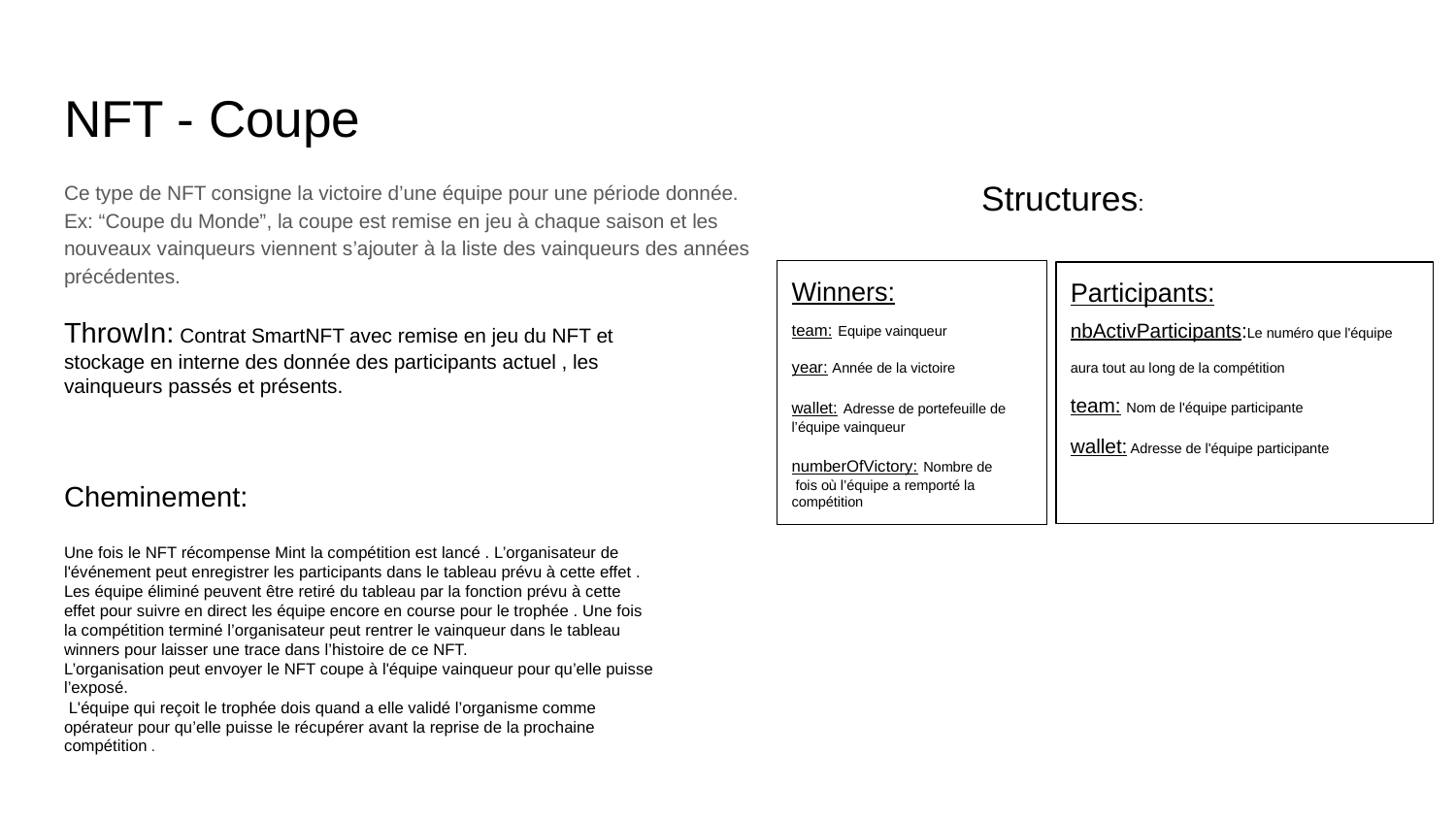

# NFT - Coupe
Ce type de NFT consigne la victoire d’une équipe pour une période donnée.
Ex: “Coupe du Monde”, la coupe est remise en jeu à chaque saison et les nouveaux vainqueurs viennent s’ajouter à la liste des vainqueurs des années précédentes.
Structures:
Winners:

team: Equipe vainqueur

year: Année de la victoire

wallet: Adresse de portefeuille de
l’équipe vainqueur

numberOfVictory: Nombre de
 fois où l’équipe a remporté la compétition
Participants:

nbActivParticipants:Le numéro que l'équipe

aura tout au long de la compétition

team: Nom de l'équipe participante

wallet: Adresse de l'équipe participante

ThrowIn: Contrat SmartNFT avec remise en jeu du NFT et stockage en interne des donnée des participants actuel , les vainqueurs passés et présents.
Cheminement:
Une fois le NFT récompense Mint la compétition est lancé . L’organisateur de l'événement peut enregistrer les participants dans le tableau prévu à cette effet . Les équipe éliminé peuvent être retiré du tableau par la fonction prévu à cette effet pour suivre en direct les équipe encore en course pour le trophée . Une fois la compétition terminé l’organisateur peut rentrer le vainqueur dans le tableau winners pour laisser une trace dans l’histoire de ce NFT.
L’organisation peut envoyer le NFT coupe à l'équipe vainqueur pour qu’elle puisse l’exposé.
 L'équipe qui reçoit le trophée dois quand a elle validé l’organisme comme opérateur pour qu’elle puisse le récupérer avant la reprise de la prochaine compétition .